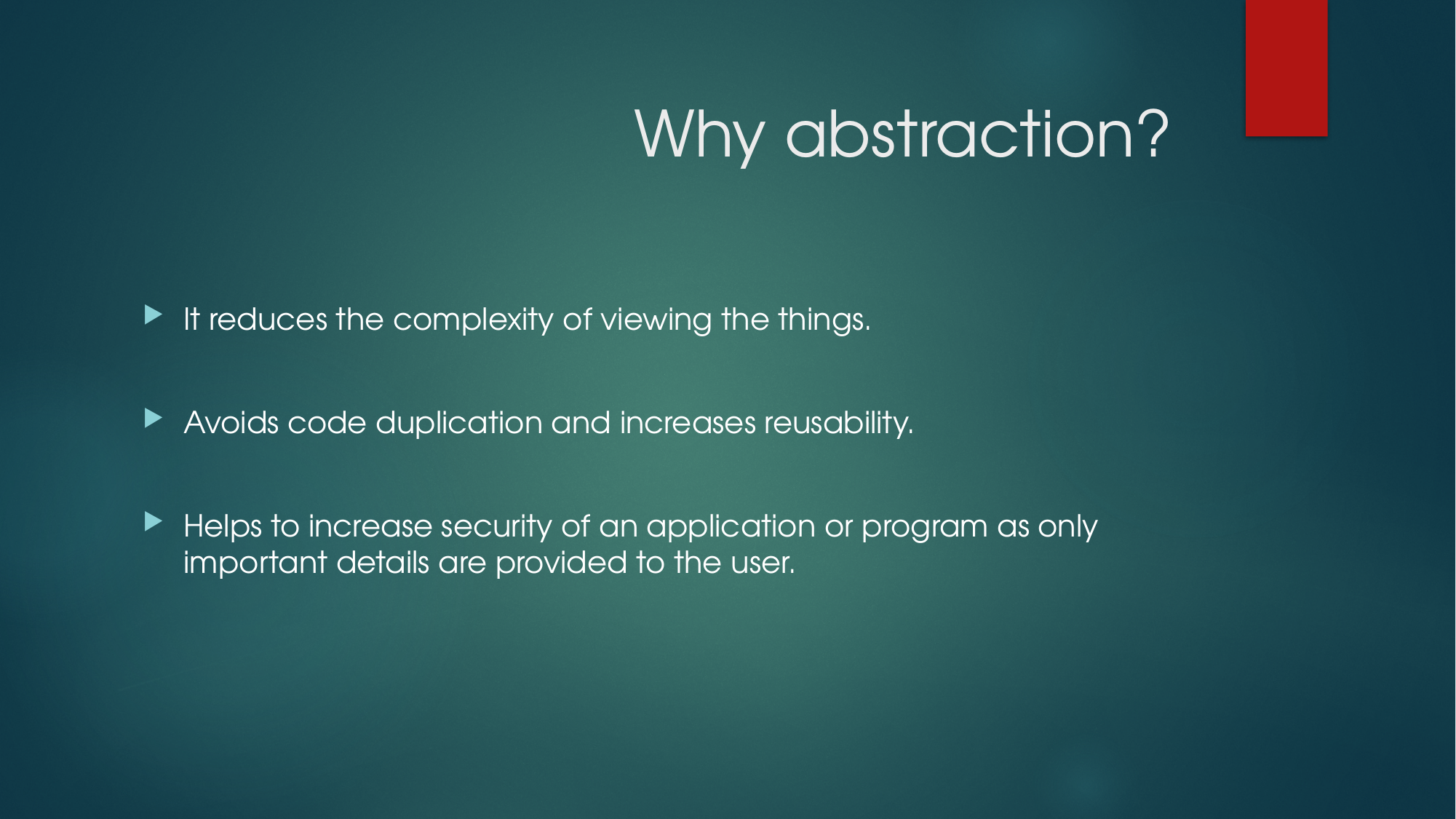

# Why abstraction?

It reduces the complexity of viewing the things.

Avoids code duplication and increases reusability.

Helps to increase security of an application or program as only important details are provided to the user.